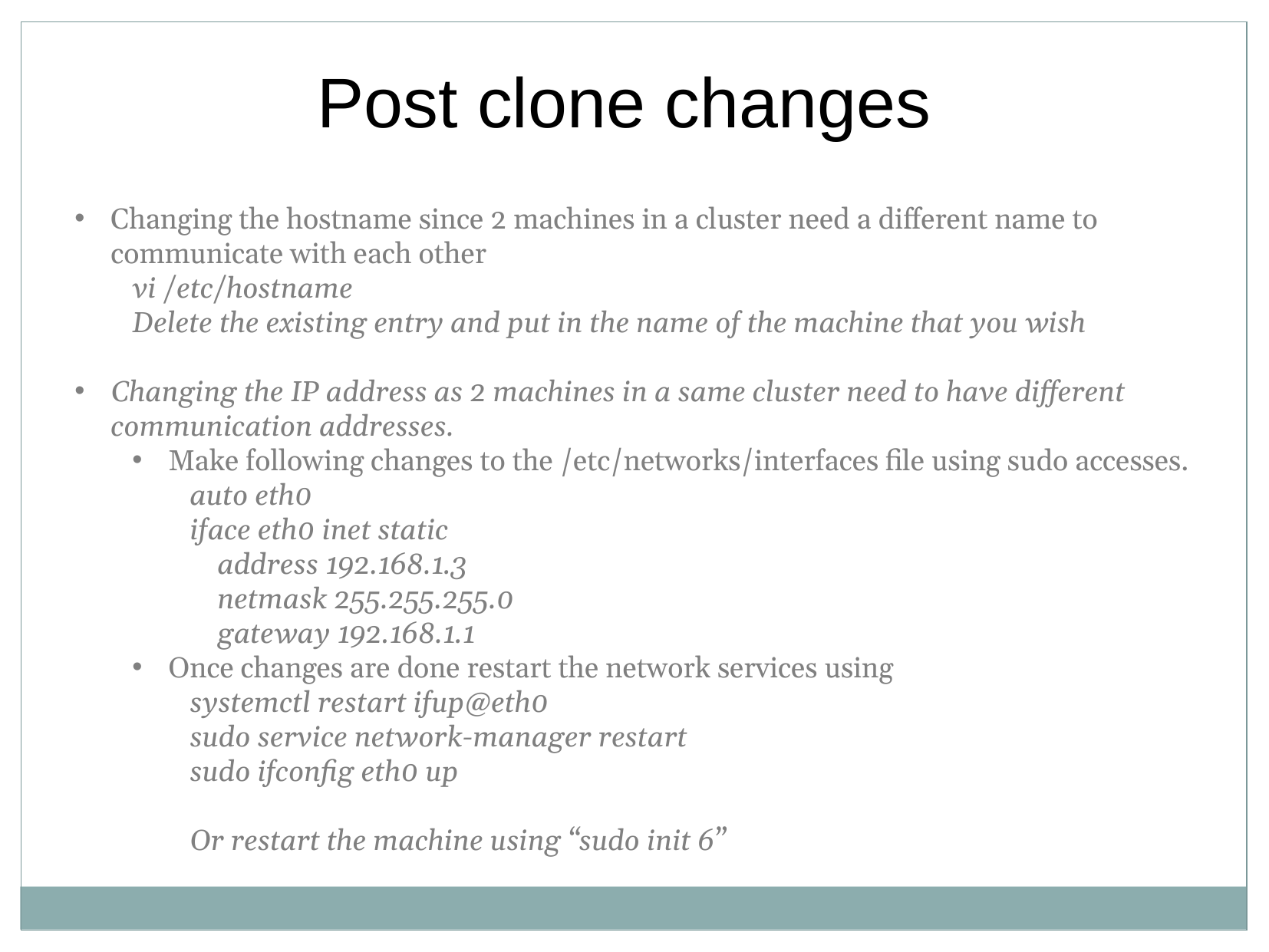

Post clone changes
Changing the hostname since 2 machines in a cluster need a different name to communicate with each other
vi /etc/hostname
Delete the existing entry and put in the name of the machine that you wish

Changing the IP address as 2 machines in a same cluster need to have different communication addresses.
Make following changes to the /etc/networks/interfaces file using sudo accesses.
auto eth0
iface eth0 inet static
    address 192.168.1.3
    netmask 255.255.255.0
    gateway 192.168.1.1
Once changes are done restart the network services using
systemctl restart ifup@eth0
sudo service network-manager restart
sudo ifconfig eth0 up

Or restart the machine using “sudo init 6”